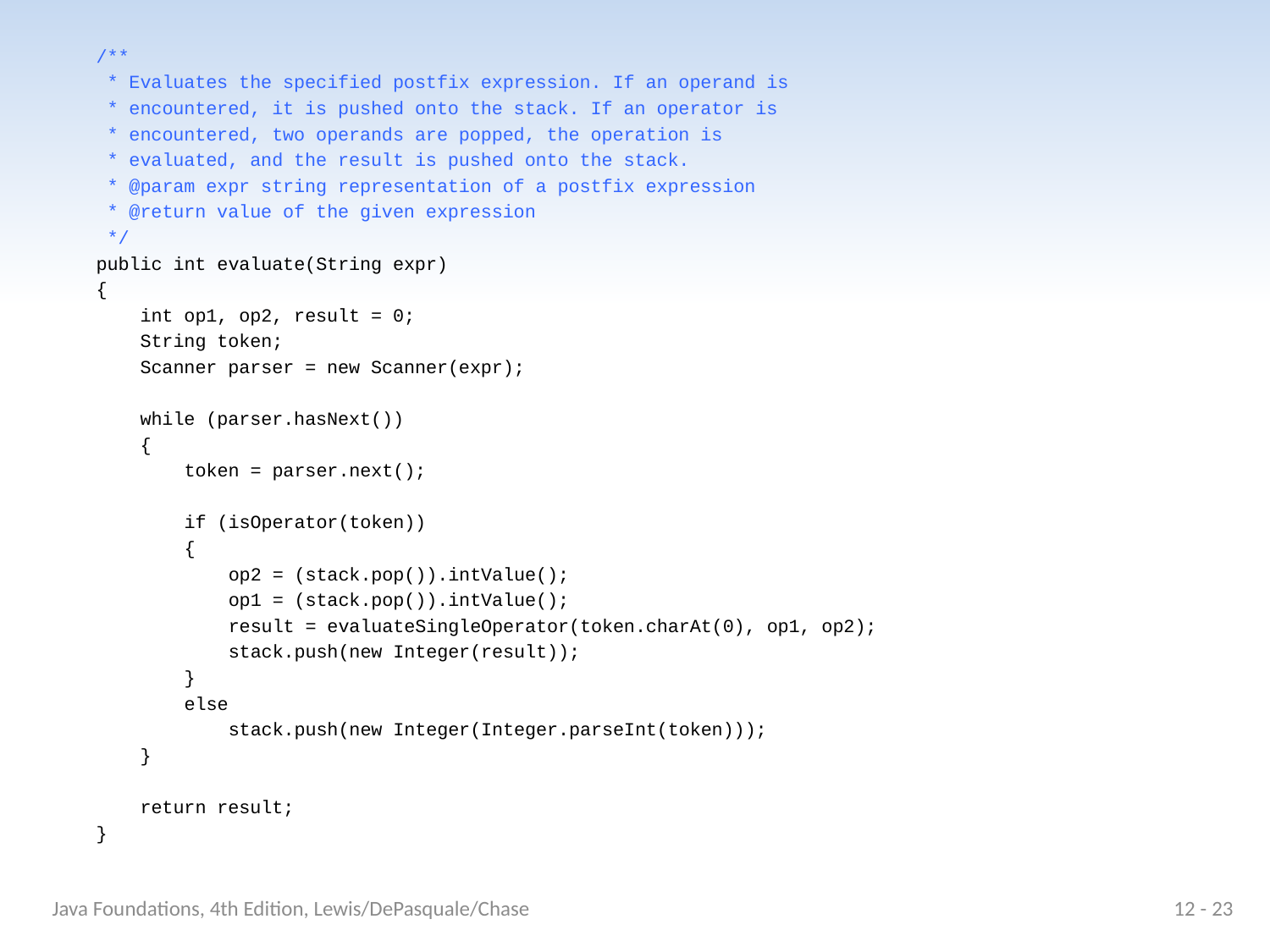

/**
     * Evaluates the specified postfix expression. If an operand is
     * encountered, it is pushed onto the stack. If an operator is
     * encountered, two operands are popped, the operation is
     * evaluated, and the result is pushed onto the stack.
     * @param expr string representation of a postfix expression
     * @return value of the given expression
     */
    public int evaluate(String expr)
    {
        int op1, op2, result = 0;
        String token;
        Scanner parser = new Scanner(expr);

        while (parser.hasNext())
        {
            token = parser.next();

            if (isOperator(token))
            {
                op2 = (stack.pop()).intValue();
                op1 = (stack.pop()).intValue();
                result = evaluateSingleOperator(token.charAt(0), op1, op2);
                stack.push(new Integer(result));
            }
            else
                stack.push(new Integer(Integer.parseInt(token)));
        }

        return result;
    }

Java Foundations, 4th Edition, Lewis/DePasquale/Chase
12 - 23